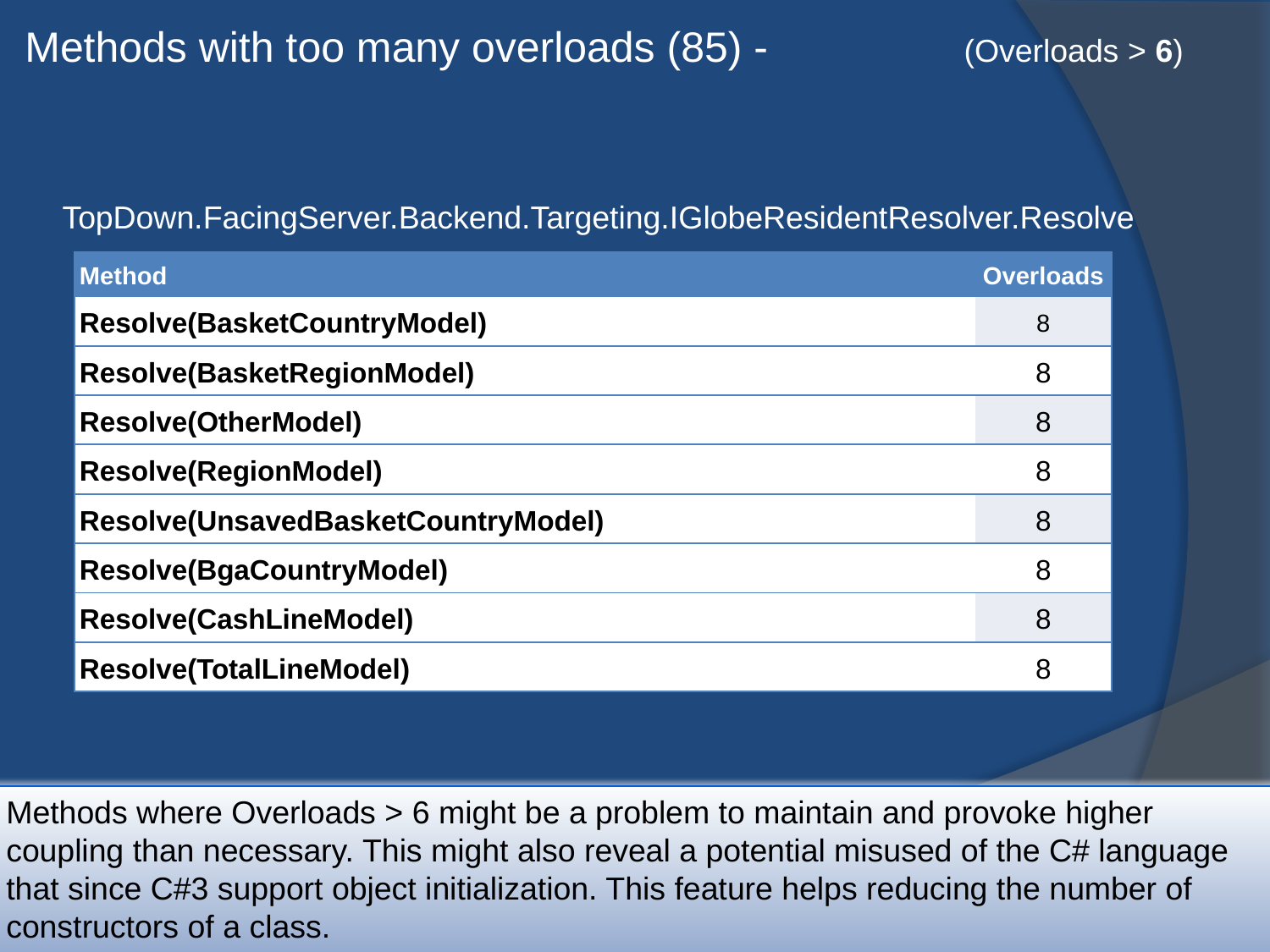

# Methods with too many overloads (85) -
(Overloads > 6)
TopDown.FacingServer.Backend.Targeting.IGlobeResidentResolver.Resolve
| Method | Overloads |
| --- | --- |
| Resolve(BasketCountryModel) | 8 |
| Resolve(BasketRegionModel) | 8 |
| Resolve(OtherModel) | 8 |
| Resolve(RegionModel) | 8 |
| Resolve(UnsavedBasketCountryModel) | 8 |
| Resolve(BgaCountryModel) | 8 |
| Resolve(CashLineModel) | 8 |
| Resolve(TotalLineModel) | 8 |

Methods where Overloads > 6 might be a problem to maintain and provoke higher coupling than necessary. This might also reveal a potential misused of the C# language that since C#3 support object initialization. This feature helps reducing the number of constructors of a class.
52